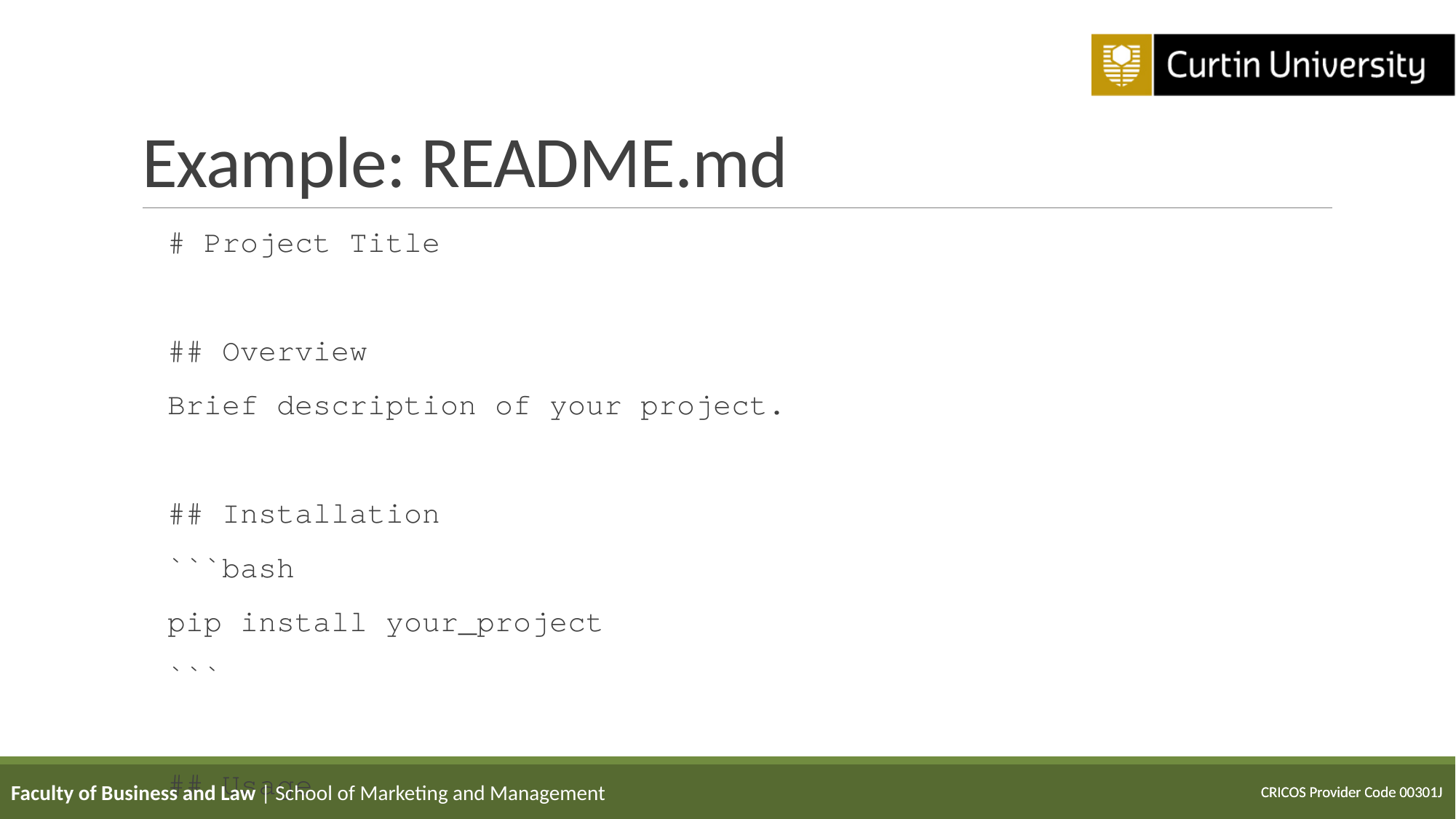

# Example: README.md
  # Project Title

  ## Overview
  Brief description of your project.

  ## Installation
  ```bash
  pip install your_project
  ```

  ## Usage
  ```python
  from your_project import your_function
  result = your_function()
  print(result)
  ```

  ## Features
  - Feature 1
  - Feature 2

  ## License
  MIT
Faculty of Business and Law | School of Marketing and Management